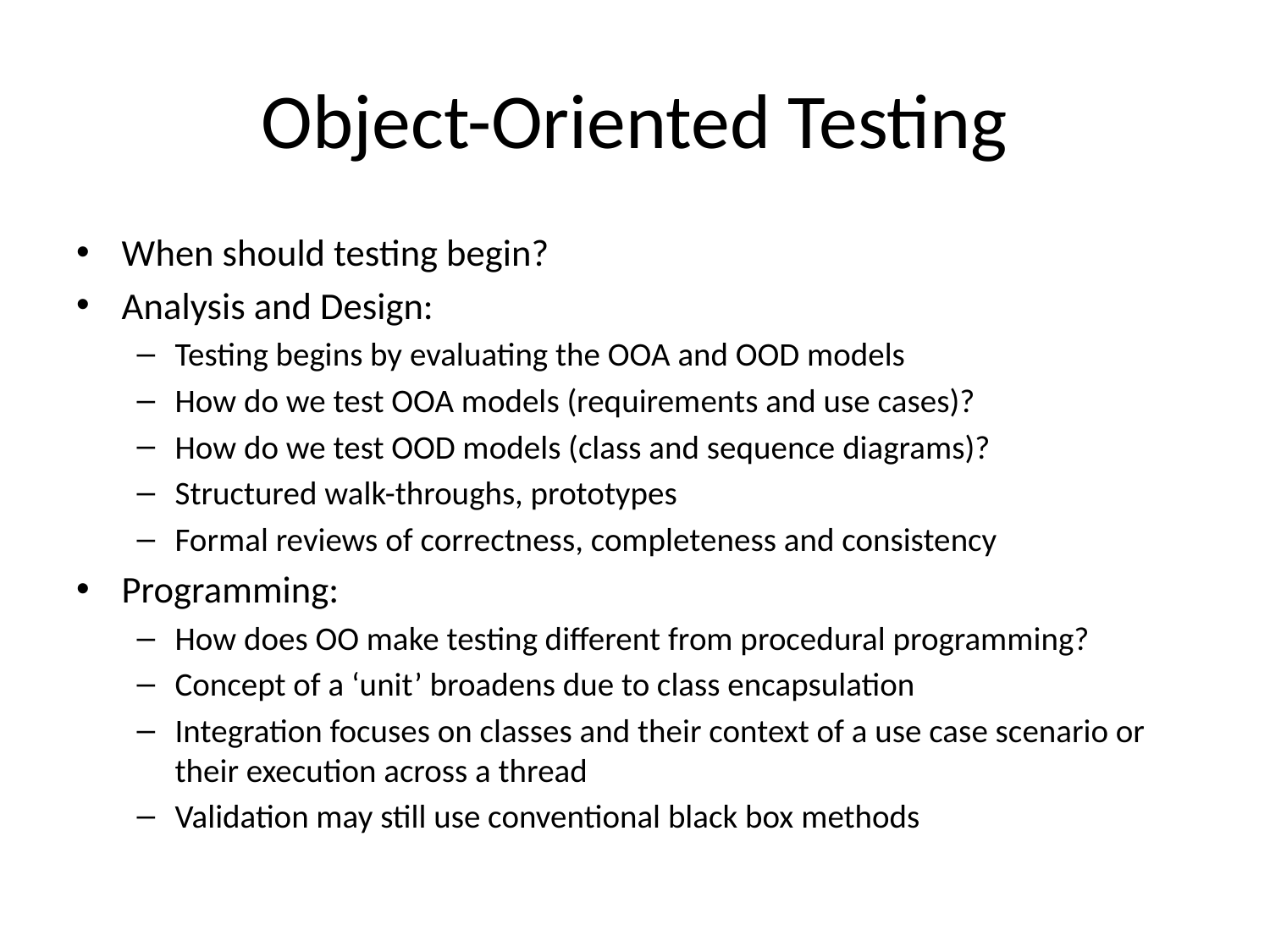

# Object-Oriented Testing
When should testing begin?
Analysis and Design:
Testing begins by evaluating the OOA and OOD models
How do we test OOA models (requirements and use cases)?
How do we test OOD models (class and sequence diagrams)?
Structured walk-throughs, prototypes
Formal reviews of correctness, completeness and consistency
Programming:
How does OO make testing different from procedural programming?
Concept of a ‘unit’ broadens due to class encapsulation
Integration focuses on classes and their context of a use case scenario or their execution across a thread
Validation may still use conventional black box methods